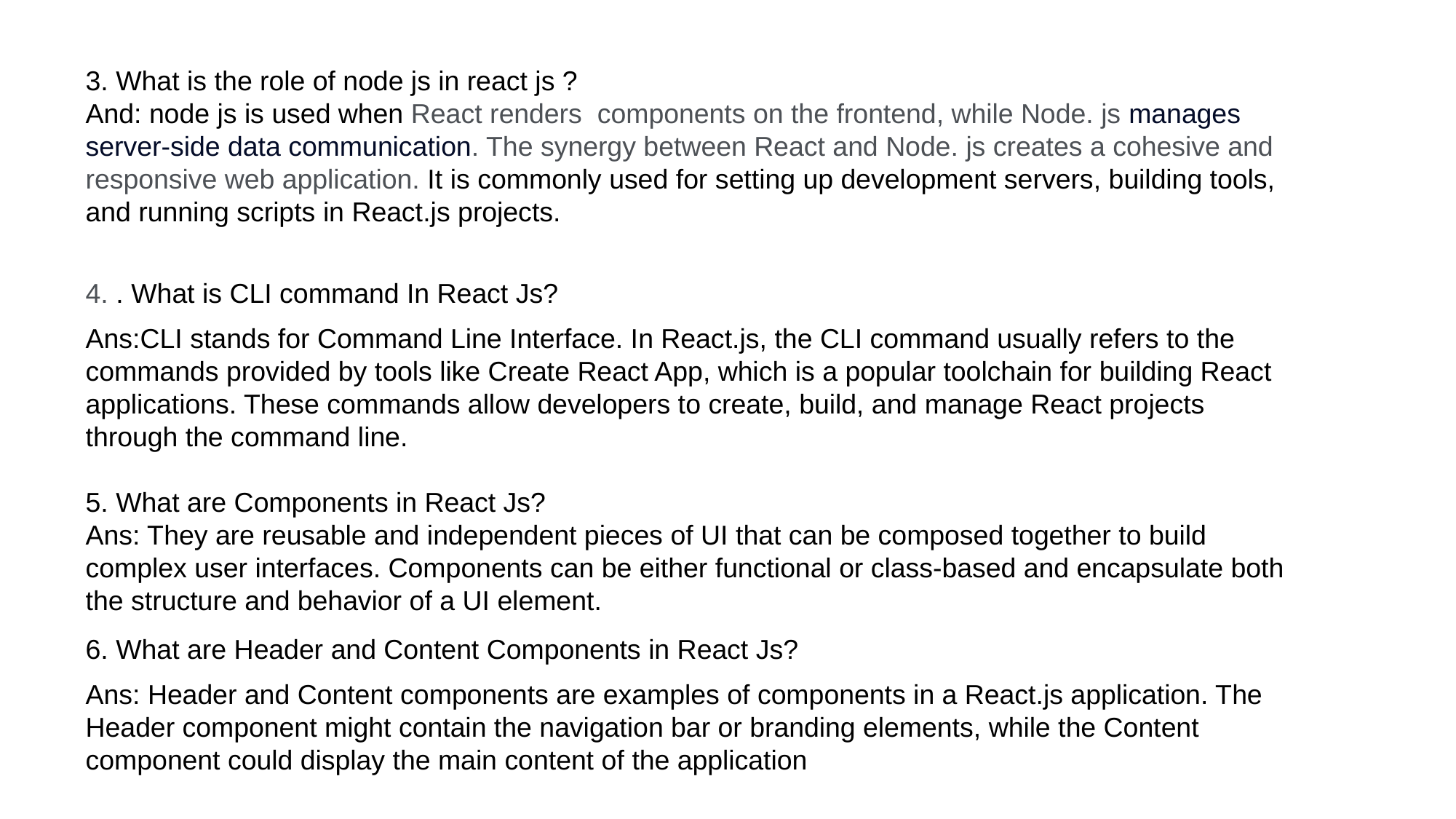

3. What is the role of node js in react js ?
And: node js is used when React renders  components on the frontend, while Node. js manages server-side data communication. The synergy between React and Node. js creates a cohesive and responsive web application. It is commonly used for setting up development servers, building tools, and running scripts in React.js projects.

4. . What is CLI command In React Js?
Ans:CLI stands for Command Line Interface. In React.js, the CLI command usually refers to the commands provided by tools like Create React App, which is a popular toolchain for building React applications. These commands allow developers to create, build, and manage React projects through the command line.

5. What are Components in React Js?
Ans: They are reusable and independent pieces of UI that can be composed together to build complex user interfaces. Components can be either functional or class-based and encapsulate both the structure and behavior of a UI element.
6. What are Header and Content Components in React Js?
Ans: Header and Content components are examples of components in a React.js application. The Header component might contain the navigation bar or branding elements, while the Content component could display the main content of the application